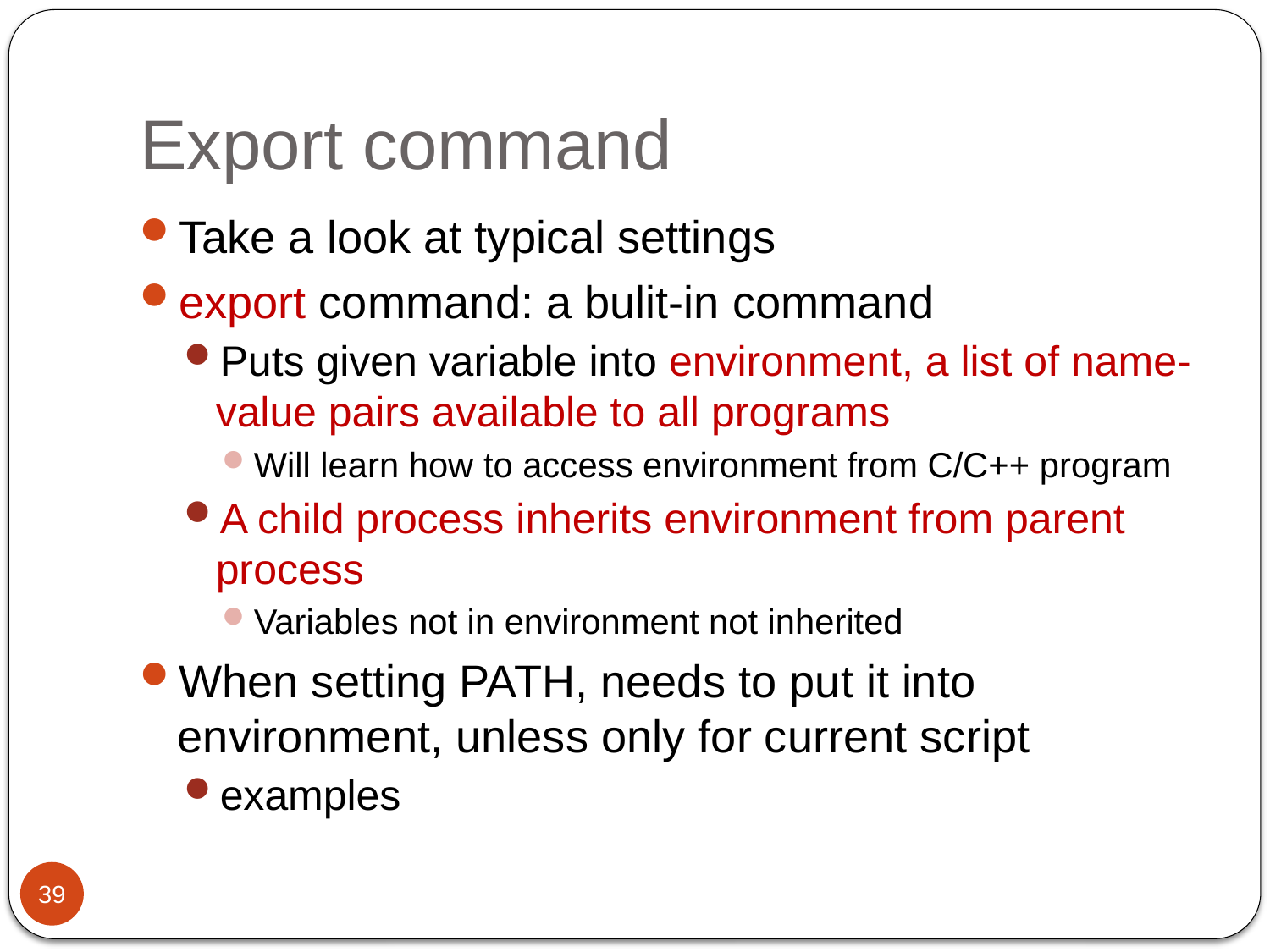

# Export command
Take a look at typical settings
export command: a bulit-in command
Puts given variable into environment, a list of name-value pairs available to all programs
Will learn how to access environment from C/C++ program
A child process inherits environment from parent process
Variables not in environment not inherited
When setting PATH, needs to put it into environment, unless only for current script
examples
39